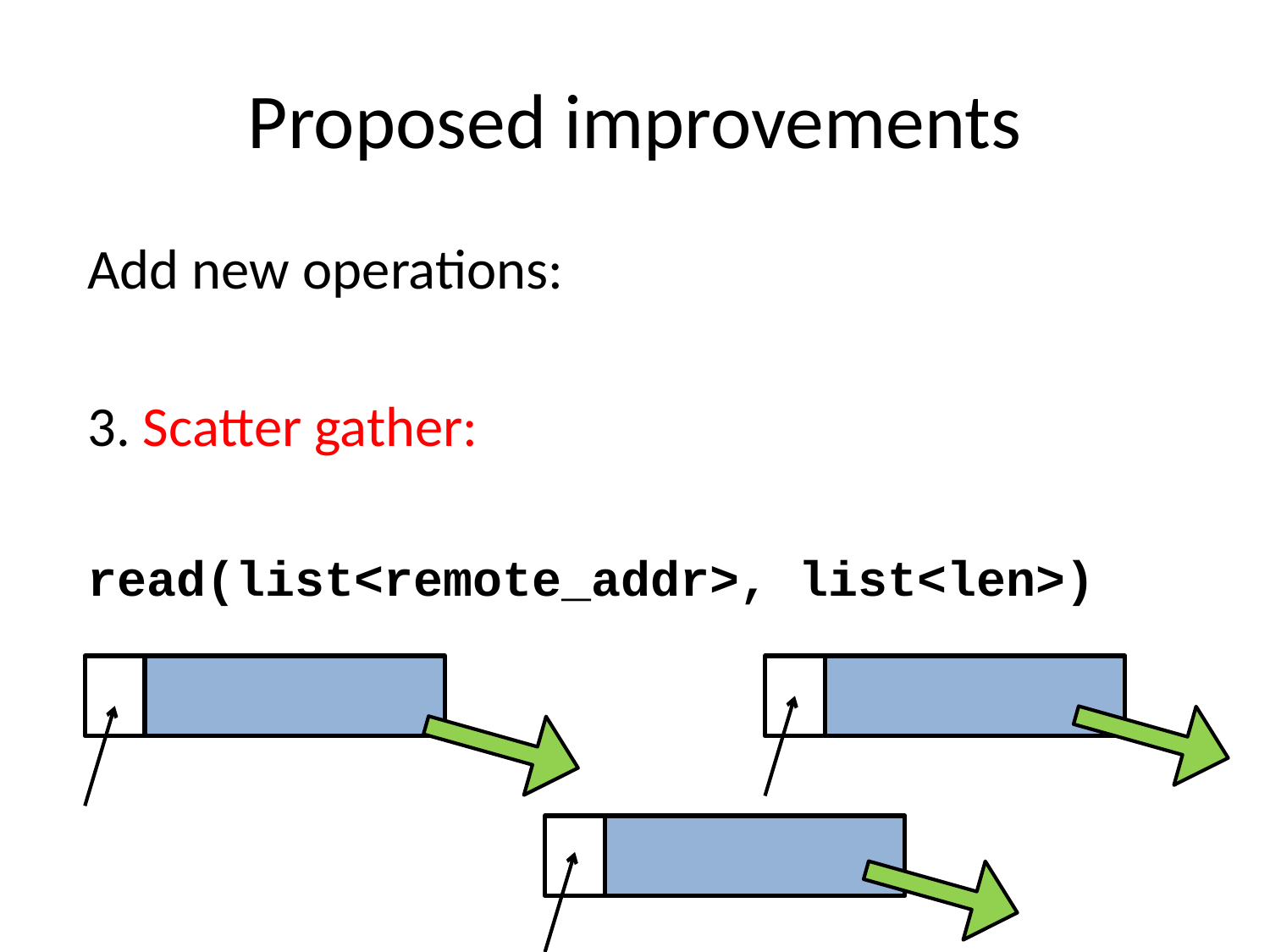

# Proposed improvements
Add new operations:

3. Scatter gather:

read(list<remote_addr>, list<len>)